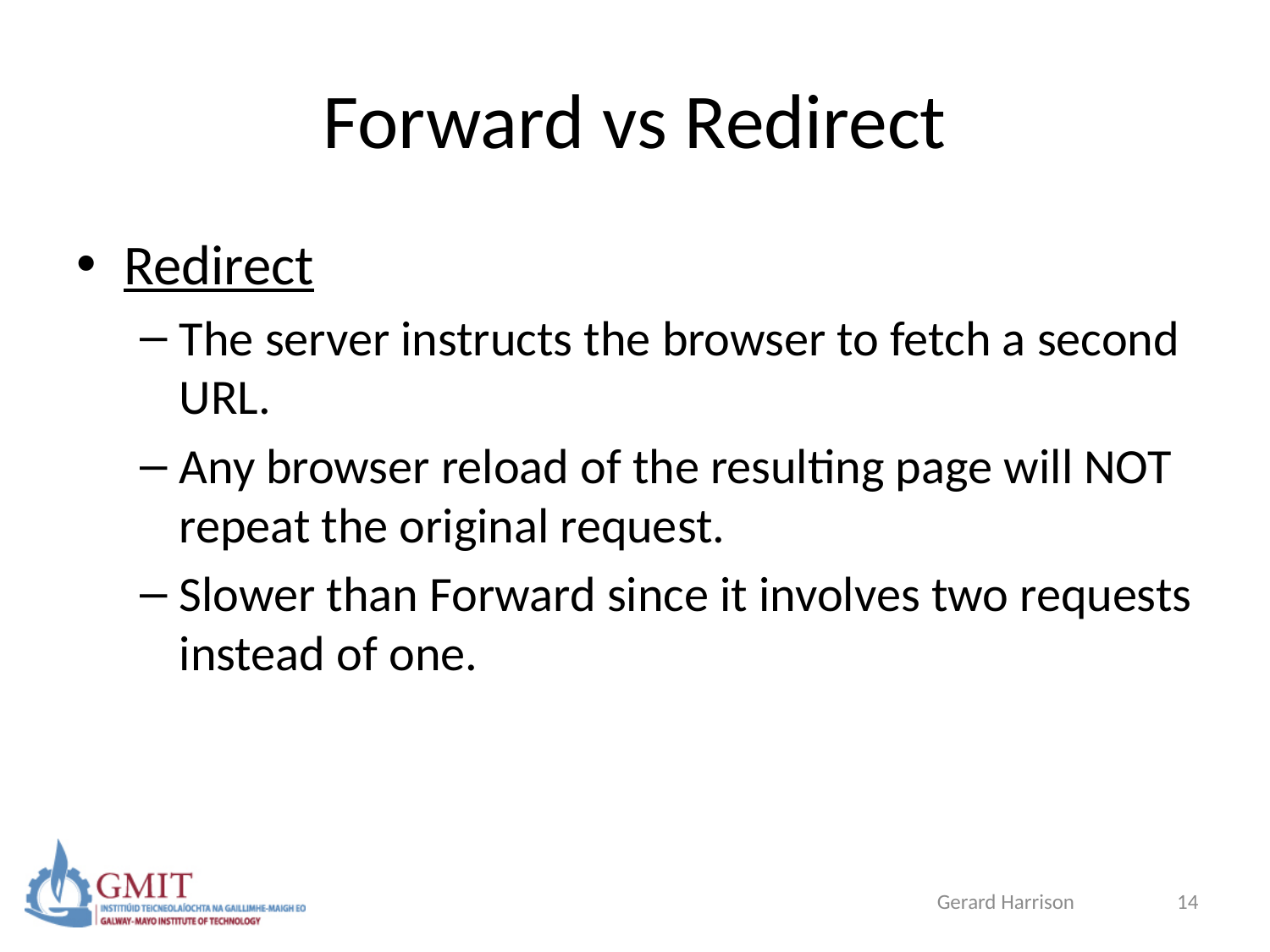

# Forward vs Redirect
Redirect
The server instructs the browser to fetch a second URL.
Any browser reload of the resulting page will NOT repeat the original request.
Slower than Forward since it involves two requests instead of one.
Gerard Harrison
14